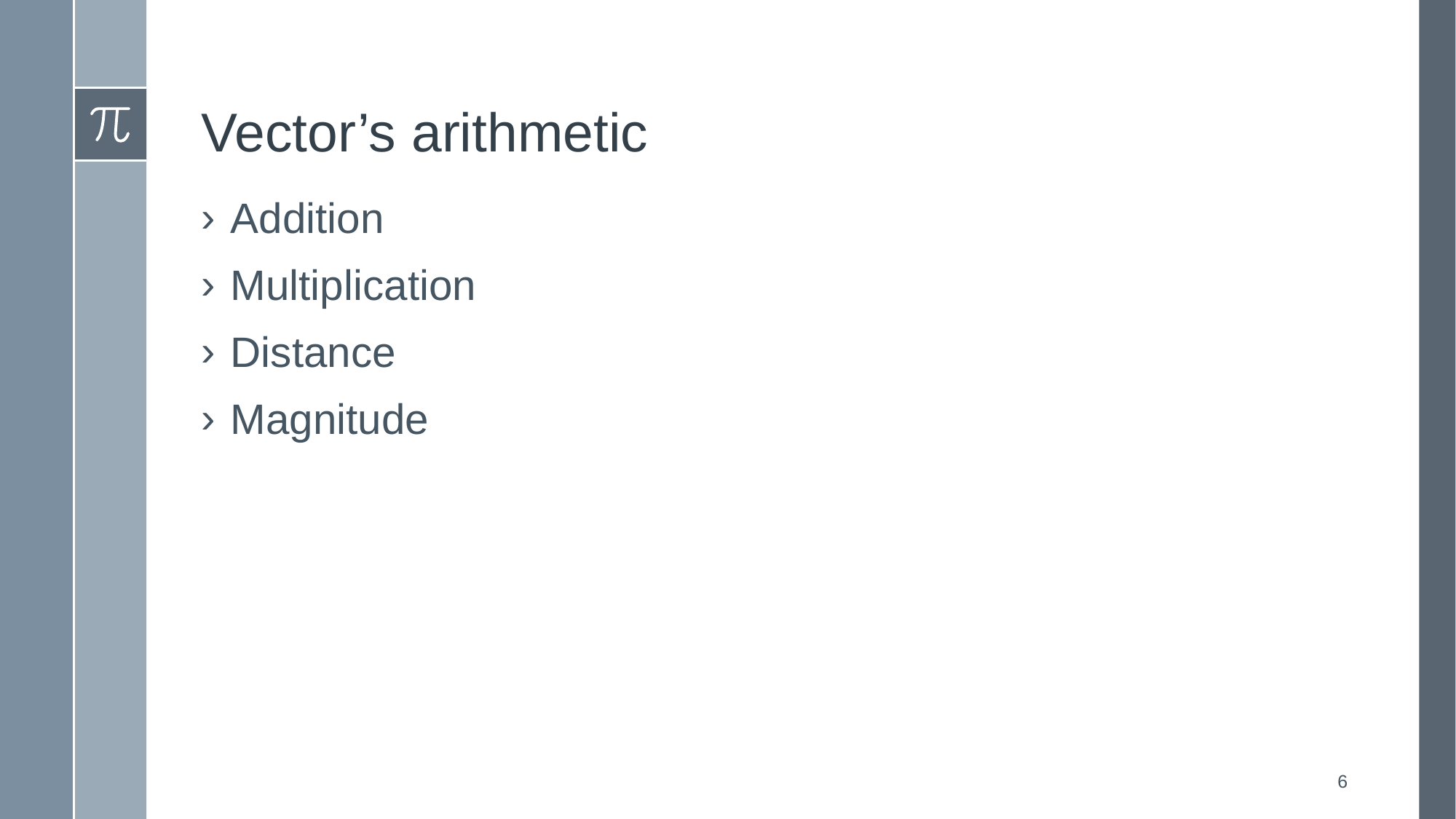

# Vector’s arithmetic
Addition
Multiplication
Distance
Magnitude

6